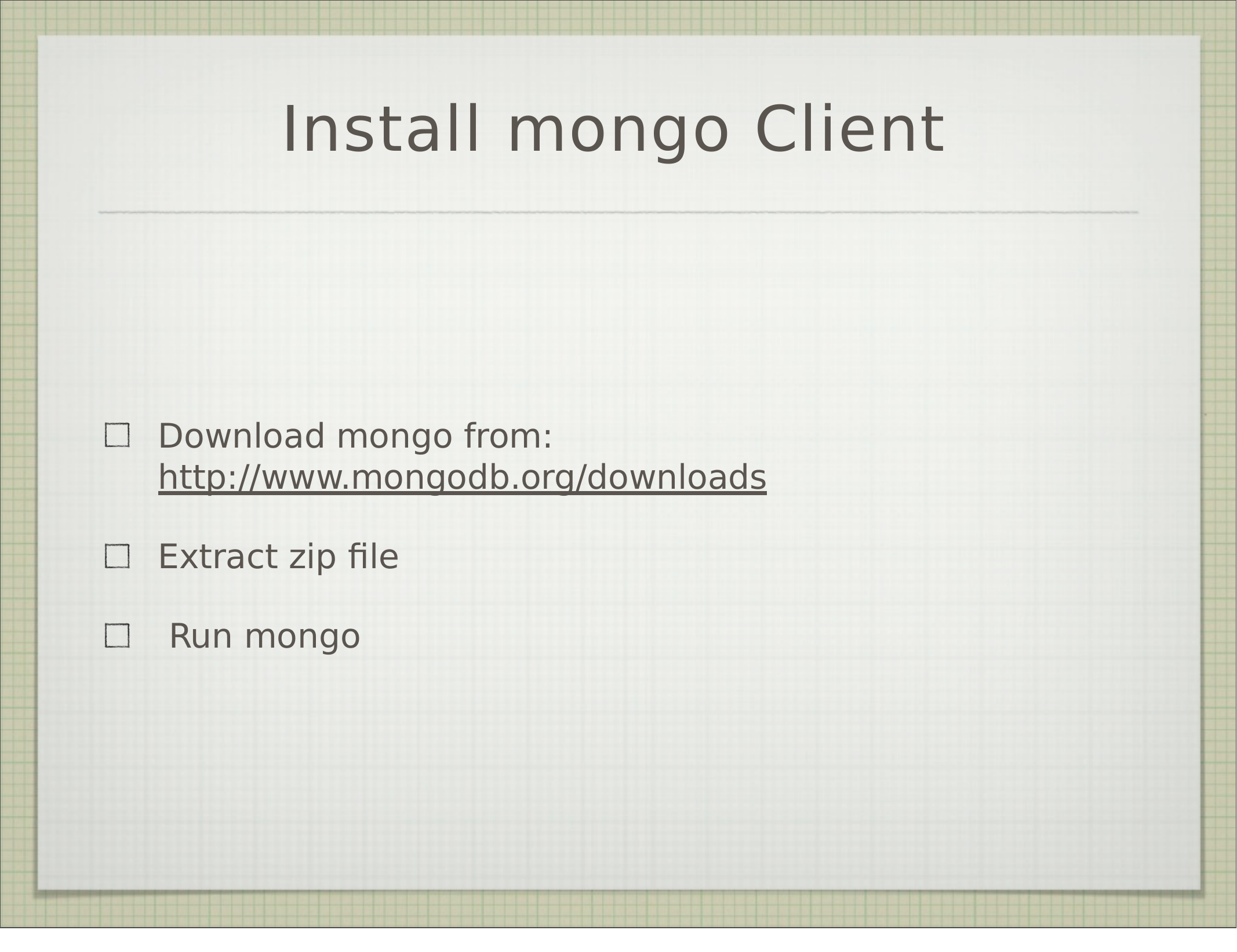

# Install mongo Client
Download mongo from:  http://www.mongodb.org/downloads
Extract zip file  Run mongo